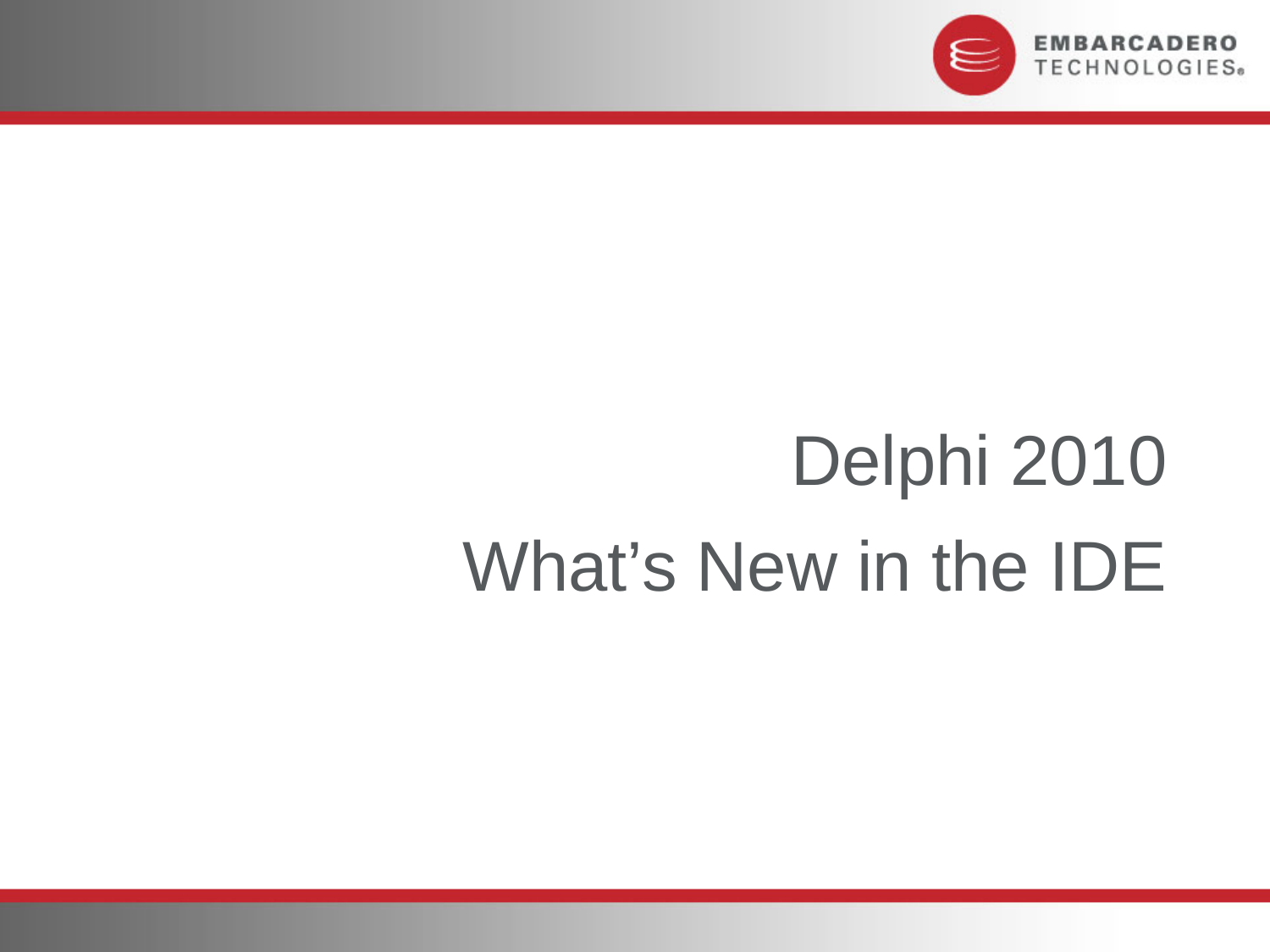

Delphi 2010
What’s New in the IDE
#